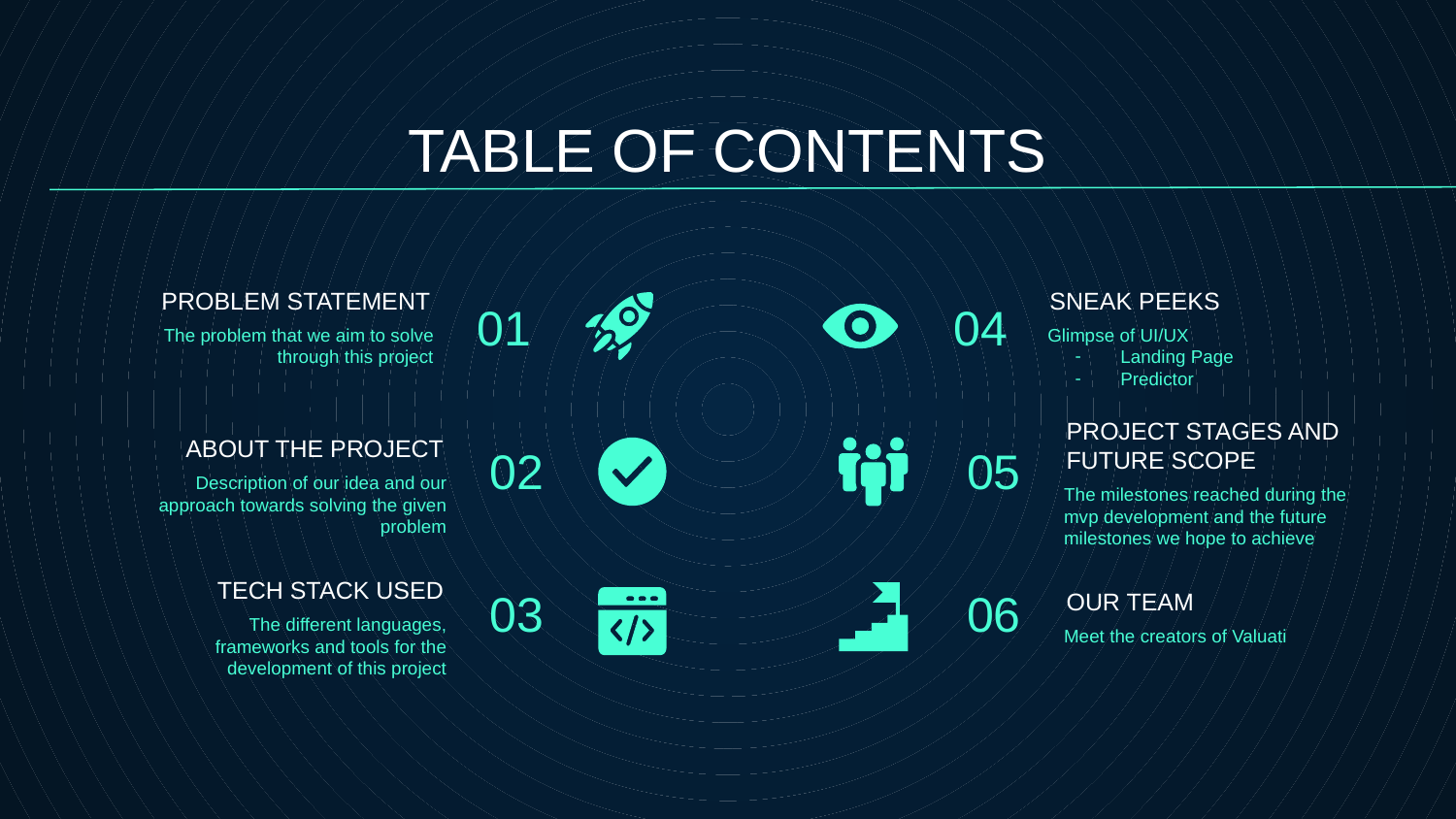

# TABLE OF CONTENTS
01
04

SNEAK PEEKS
PROBLEM STATEMENT

The problem that we aim to solve through this project
Glimpse of UI/UX
Landing Page
Predictor
02
05

ABOUT THE PROJECT
PROJECT STAGES AND FUTURE SCOPE
Description of our idea and our approach towards solving the given problem
The milestones reached during the mvp development and the future milestones we hope to achieve
03
06

TECH STACK USED

The different languages, frameworks and tools for the development of this project
OUR TEAM
Meet the creators of Valuati